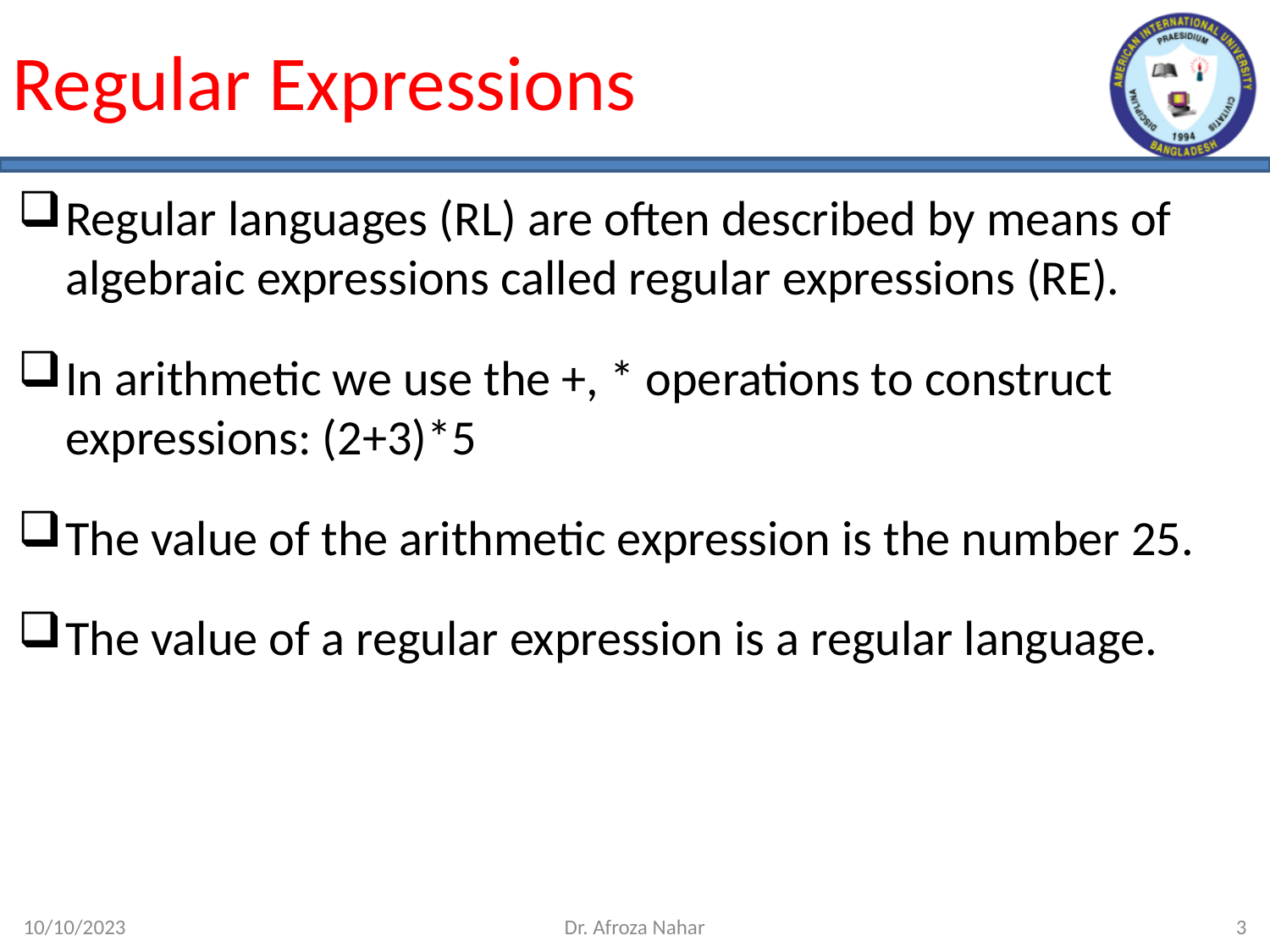

# Regular Expressions
Regular languages (RL) are often described by means of algebraic expressions called regular expressions (RE).
In arithmetic we use the +, * operations to construct expressions: (2+3)*5
The value of the arithmetic expression is the number 25.
The value of a regular expression is a regular language.
10/10/2023
Dr. Afroza Nahar
3